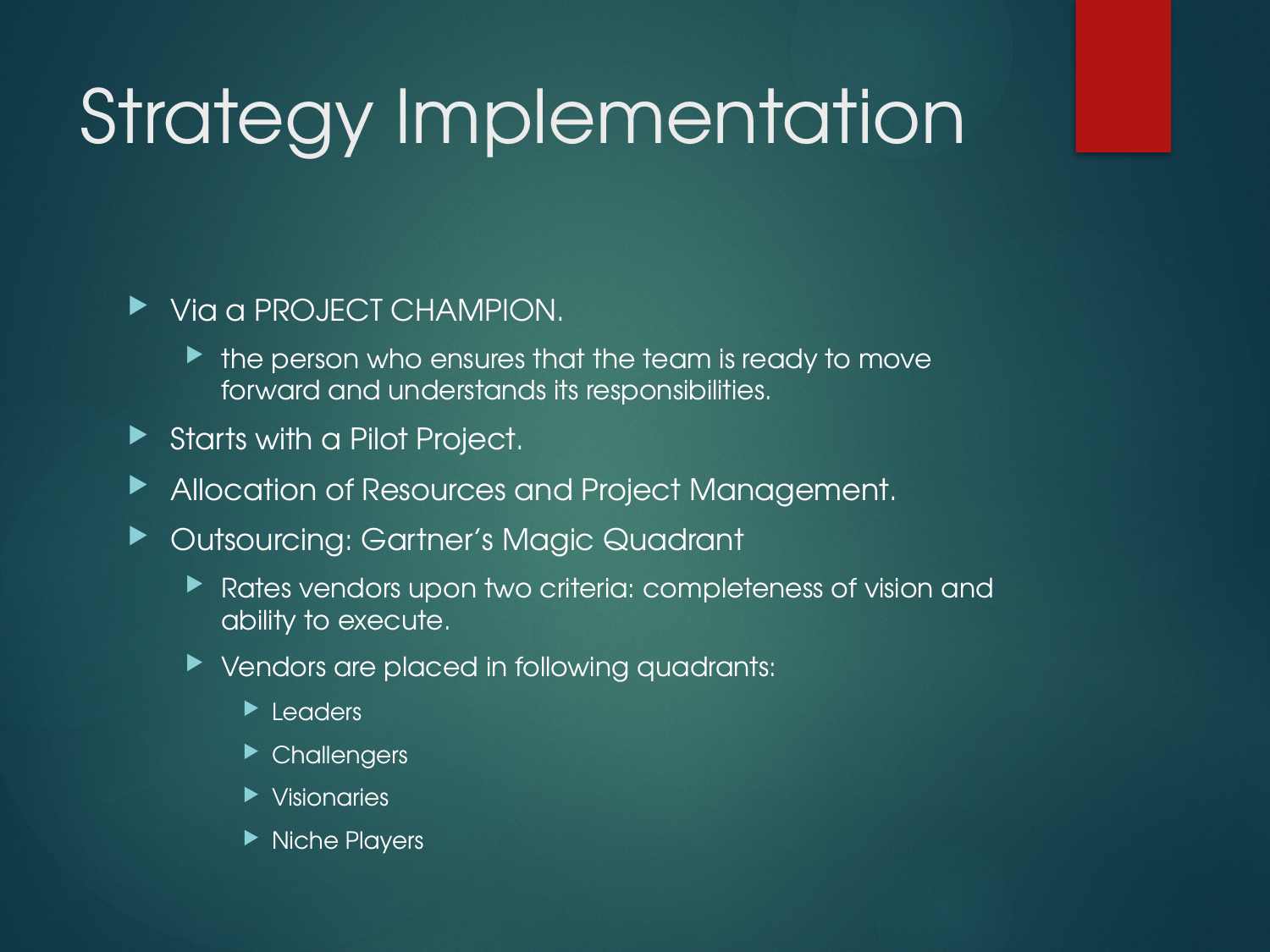

# Strategy Implementation
Via a PROJECT CHAMPION.
the person who ensures that the team is ready to move forward and understands its responsibilities.
Starts with a Pilot Project.
Allocation of Resources and Project Management.
Outsourcing: Gartner’s Magic Quadrant
Rates vendors upon two criteria: completeness of vision and ability to execute.
Vendors are placed in following quadrants:
Leaders
Challengers
Visionaries
Niche Players